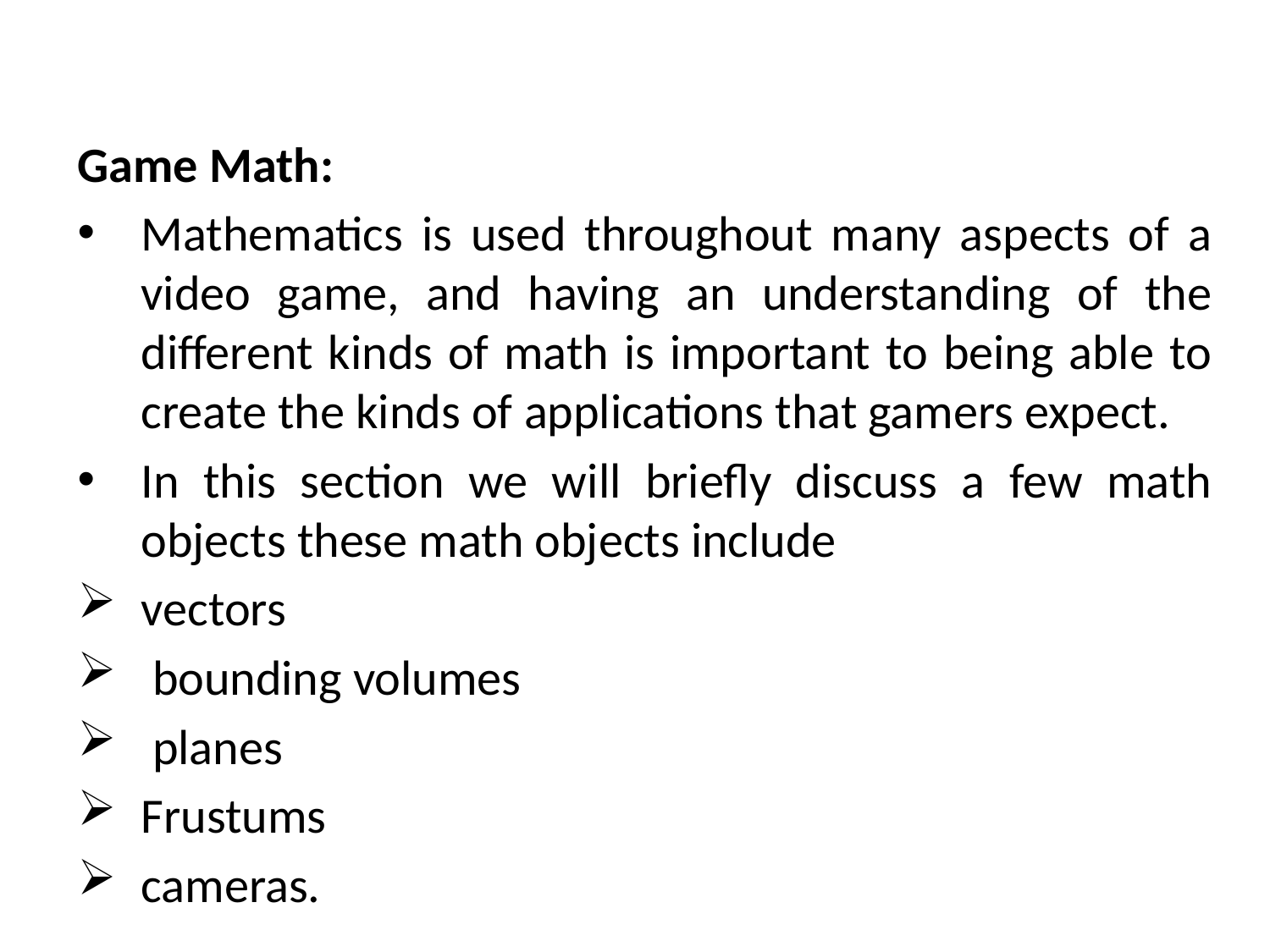

Game Math:
Mathematics is used throughout many aspects of a video game, and having an understanding of the different kinds of math is important to being able to create the kinds of applications that gamers expect.
In this section we will briefly discuss a few math objects these math objects include
vectors
 bounding volumes
 planes
Frustums
cameras.
# The Mathematical side of games